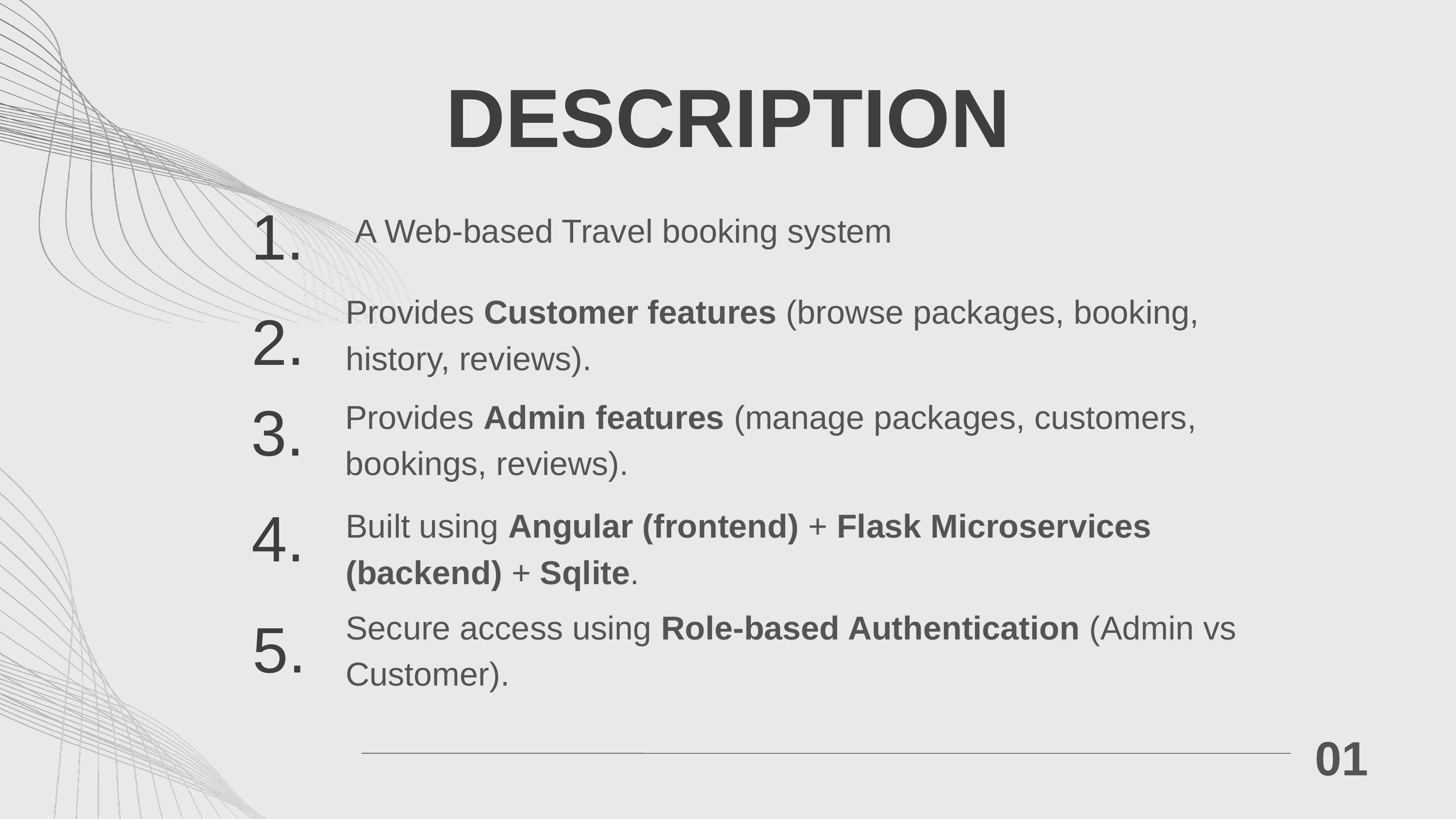

DESCRIPTION
1.
 A Web-based Travel booking system
Provides Customer features (browse packages, booking, history, reviews).
2.
3.
Provides Admin features (manage packages, customers, bookings, reviews).

4.
Built using Angular (frontend) + Flask Microservices (backend) + Sqlite.
5.
Secure access using Role-based Authentication (Admin vs Customer).
01